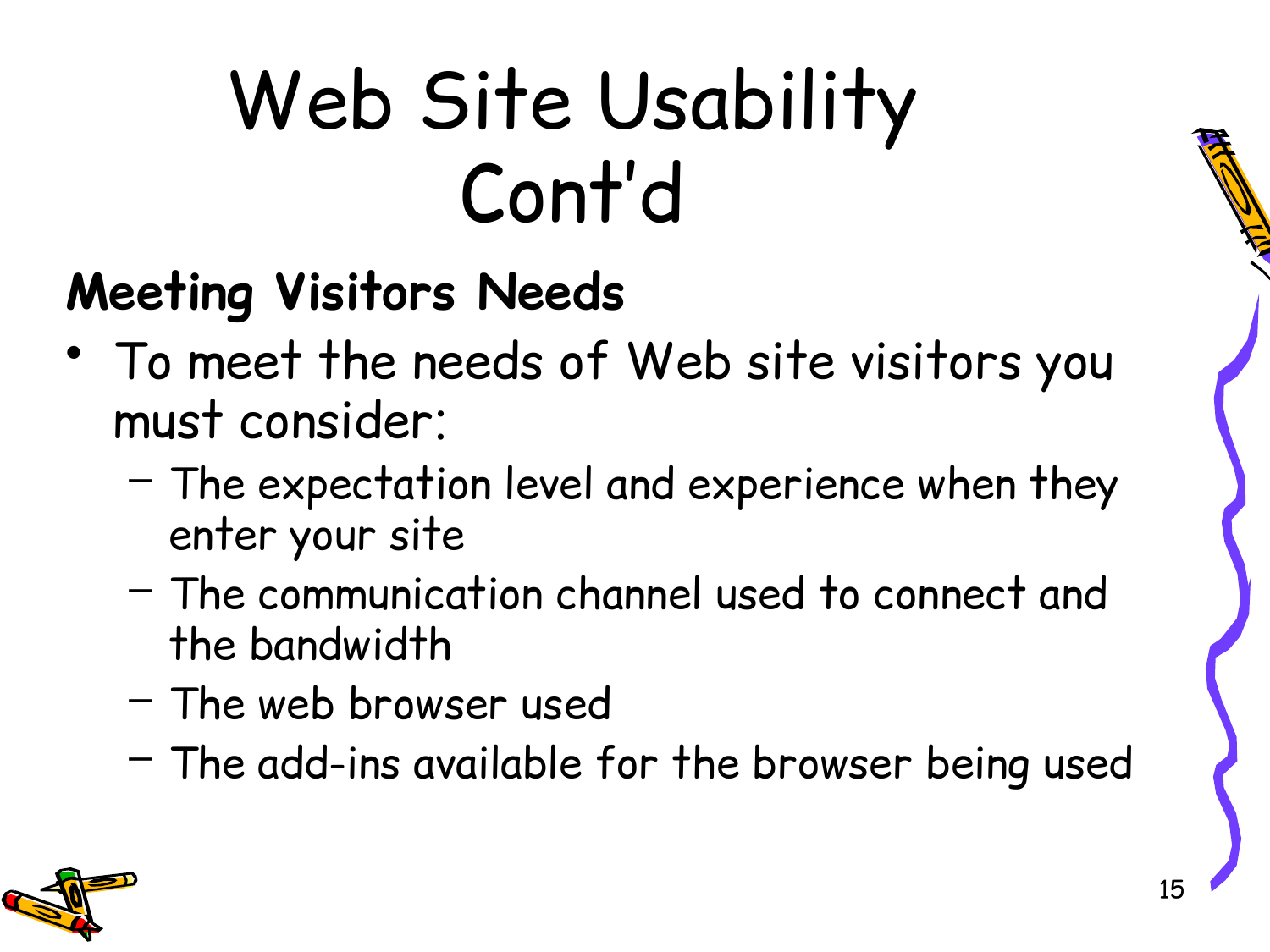

# Web Site Usability Cont’d
Meeting Visitors Needs
To meet the needs of Web site visitors you must consider:
The expectation level and experience when they enter your site
The communication channel used to connect and the bandwidth
The web browser used
The add-ins available for the browser being used
15